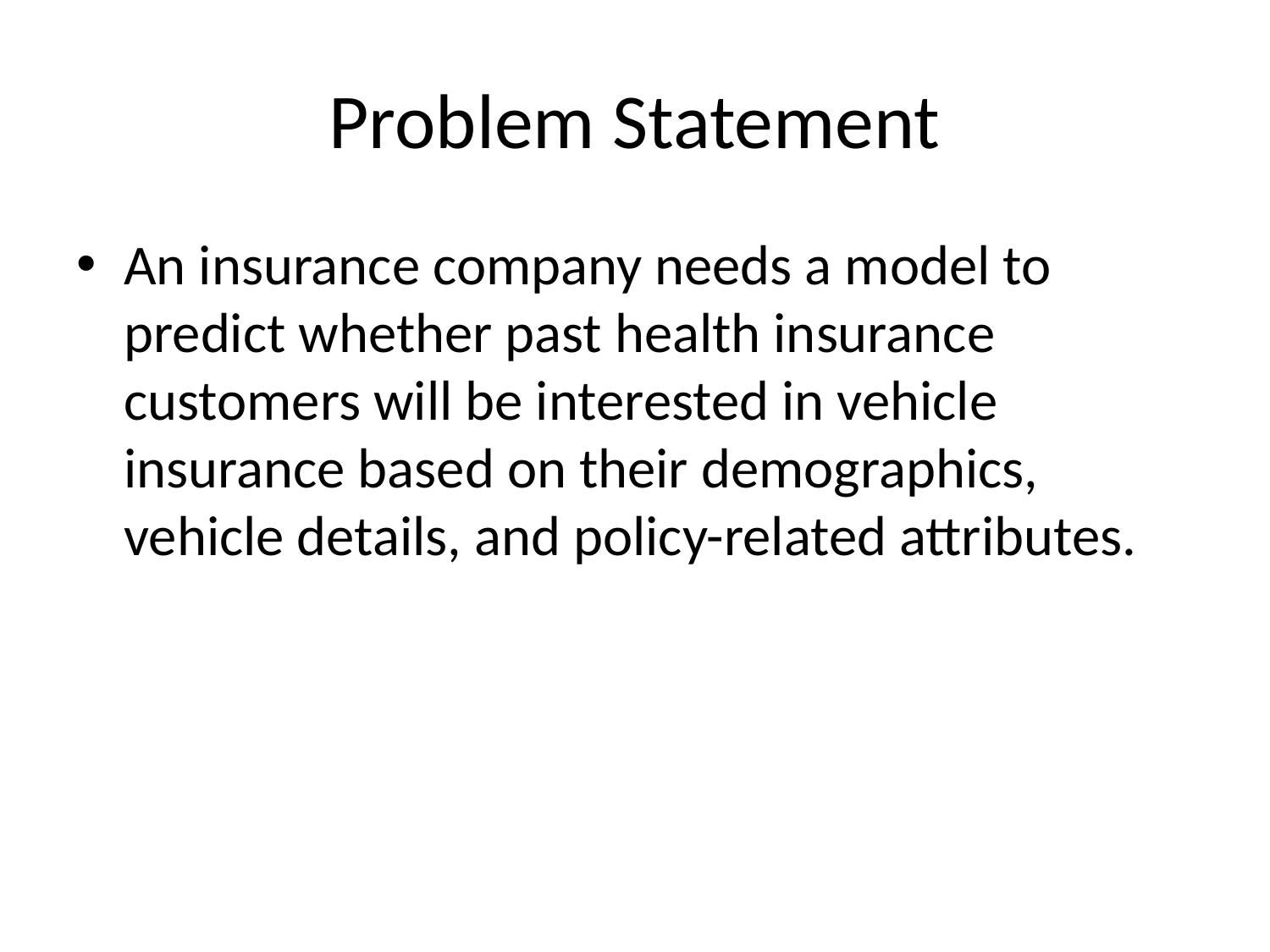

# Problem Statement
An insurance company needs a model to predict whether past health insurance customers will be interested in vehicle insurance based on their demographics, vehicle details, and policy-related attributes.